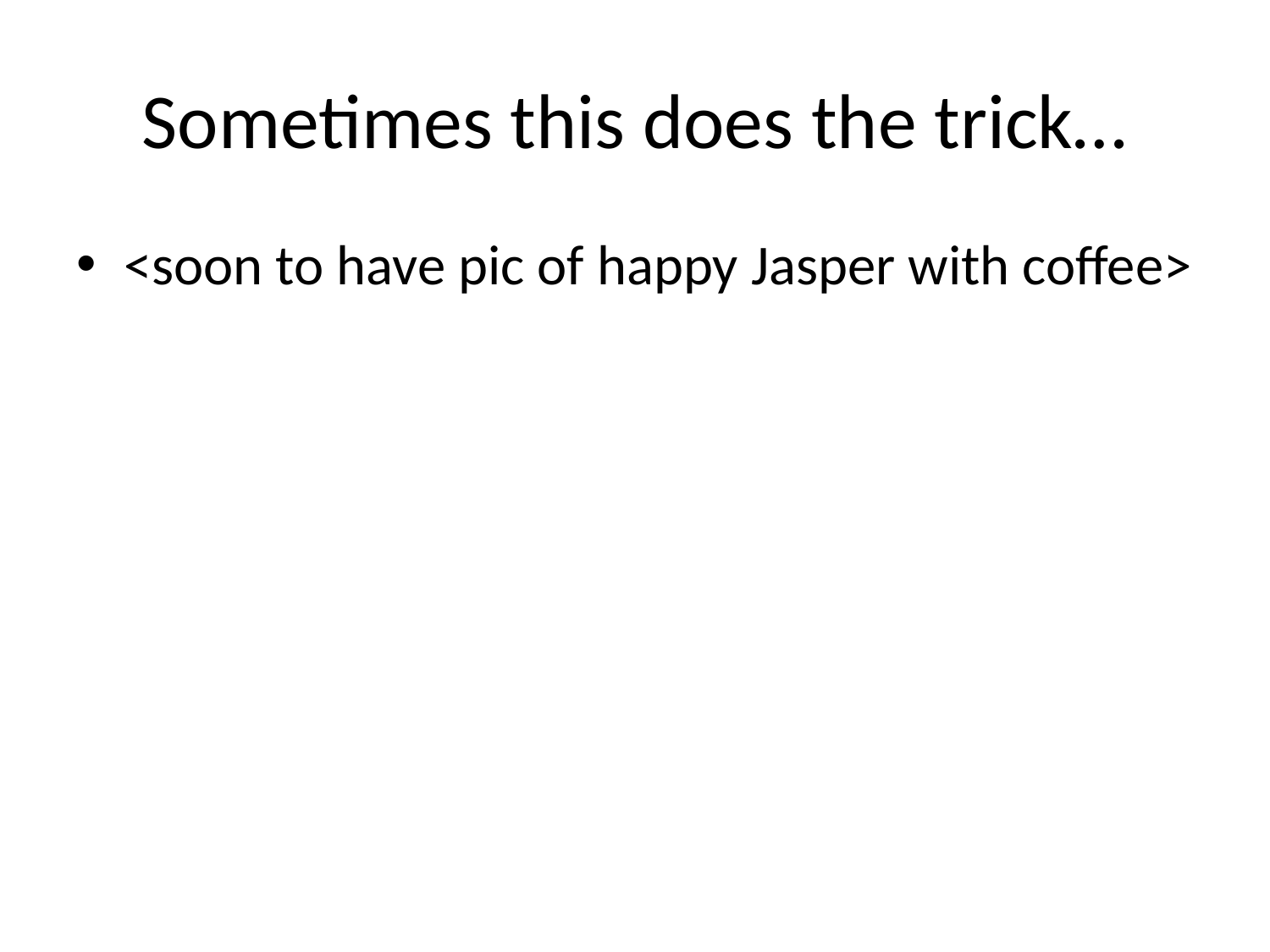

# Sometimes this does the trick…
<soon to have pic of happy Jasper with coffee>